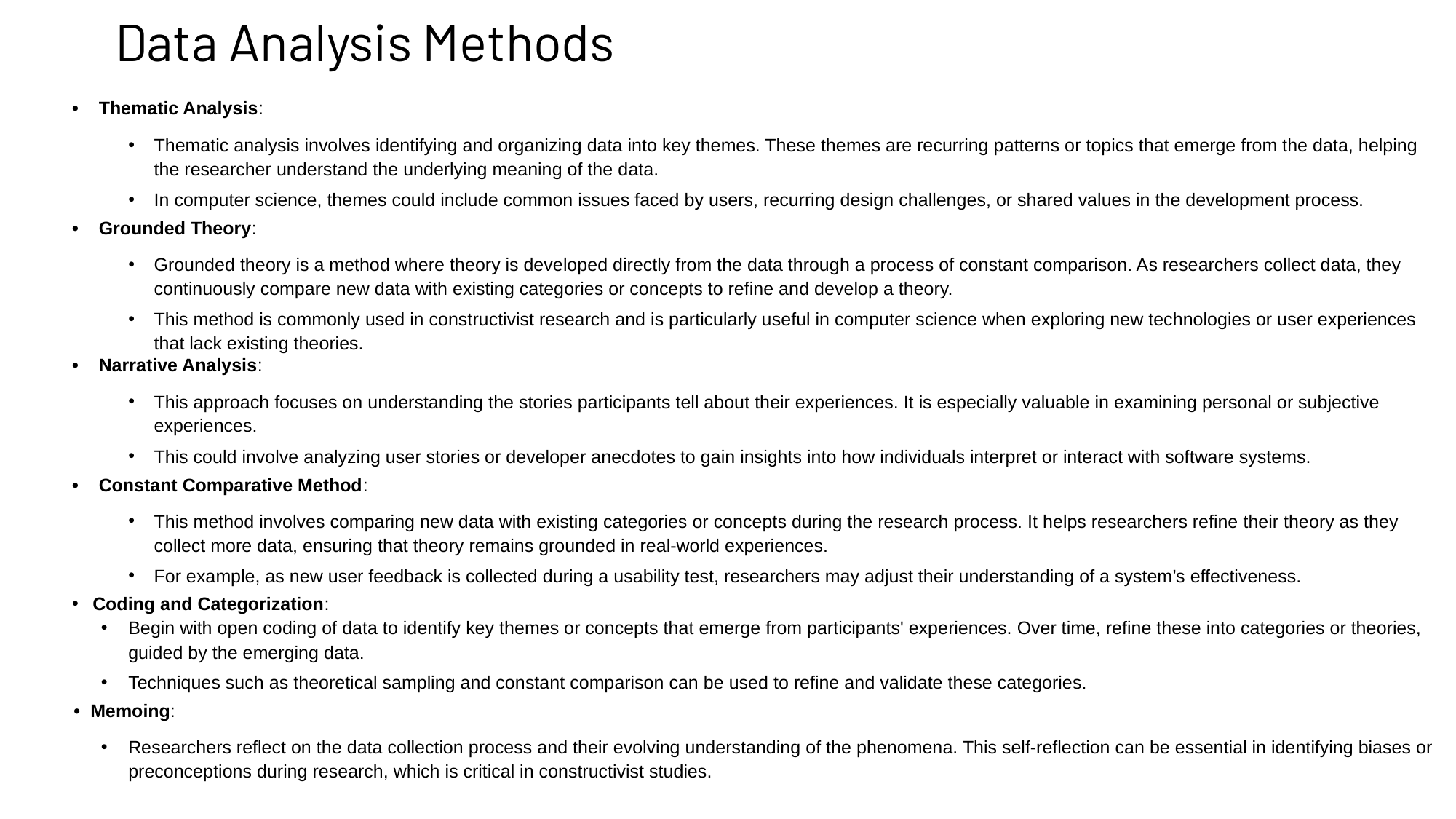

# Data Analysis Methods
•    Thematic Analysis:
Thematic analysis involves identifying and organizing data into key themes. These themes are recurring patterns or topics that emerge from the data, helping the researcher understand the underlying meaning of the data.
In computer science, themes could include common issues faced by users, recurring design challenges, or shared values in the development process.
•    Grounded Theory:
Grounded theory is a method where theory is developed directly from the data through a process of constant comparison. As researchers collect data, they continuously compare new data with existing categories or concepts to refine and develop a theory.
This method is commonly used in constructivist research and is particularly useful in computer science when exploring new technologies or user experiences that lack existing theories.
•    Narrative Analysis:
This approach focuses on understanding the stories participants tell about their experiences. It is especially valuable in examining personal or subjective experiences.
This could involve analyzing user stories or developer anecdotes to gain insights into how individuals interpret or interact with software systems.
•    Constant Comparative Method:
This method involves comparing new data with existing categories or concepts during the research process. It helps researchers refine their theory as they collect more data, ensuring that theory remains grounded in real-world experiences.
For example, as new user feedback is collected during a usability test, researchers may adjust their understanding of a system’s effectiveness.
Coding and Categorization:
Begin with open coding of data to identify key themes or concepts that emerge from participants' experiences. Over time, refine these into categories or theories, guided by the emerging data.
Techniques such as theoretical sampling and constant comparison can be used to refine and validate these categories.
      •  Memoing:
Researchers reflect on the data collection process and their evolving understanding of the phenomena. This self-reflection can be essential in identifying biases or preconceptions during research, which is critical in constructivist studies.